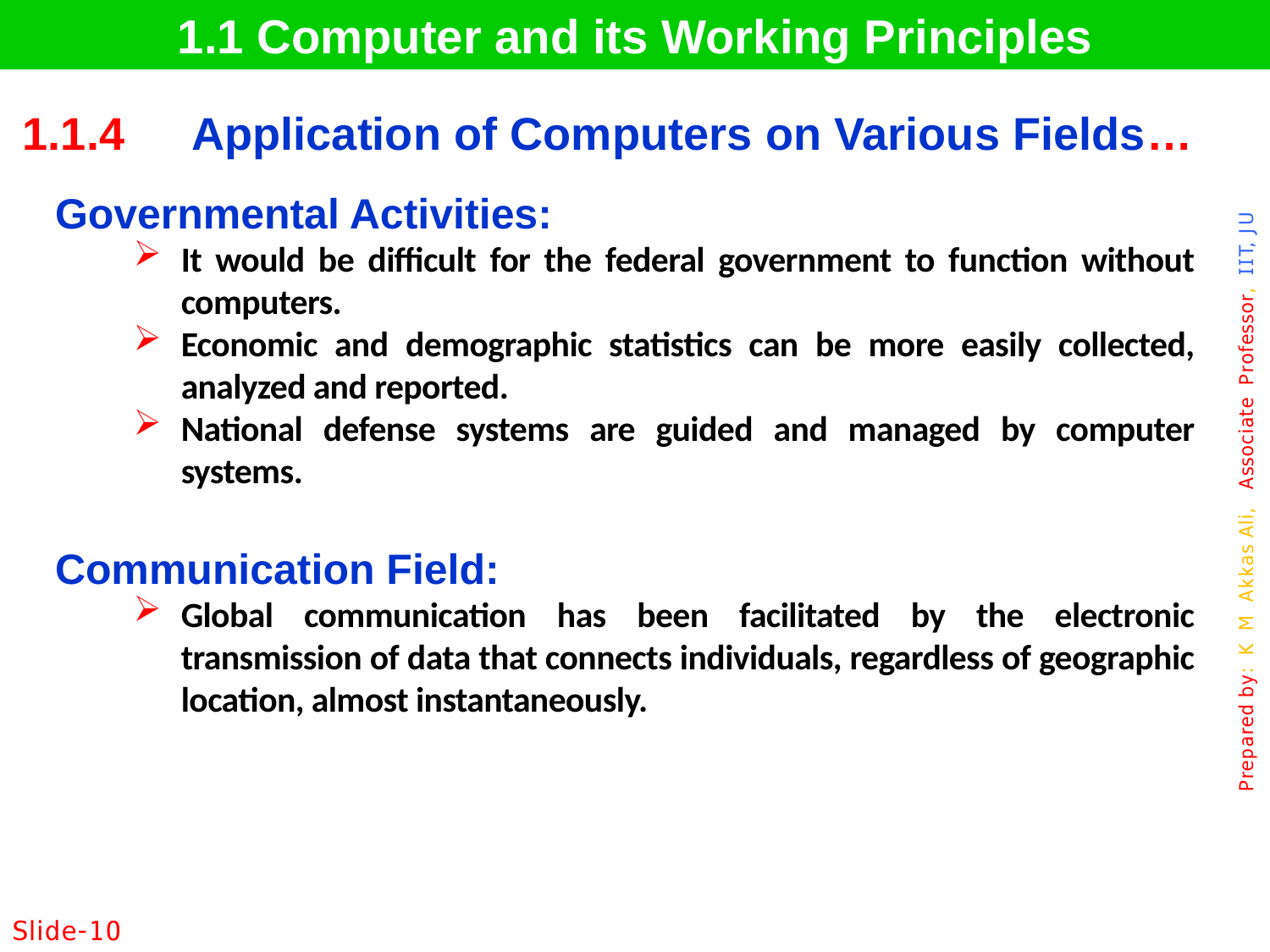

1.1 Computer and its Working Principles
| 1.1.4 | Application of Computers on Various Fields… |
| --- | --- |
Governmental Activities:
It would be difficult for the federal government to function without computers.
Economic and demographic statistics can be more easily collected, analyzed and reported.
National defense systems are guided and managed by computer systems.

Communication Field:
Global communication has been facilitated by the electronic transmission of data that connects individuals, regardless of geographic location, almost instantaneously.
Slide-10